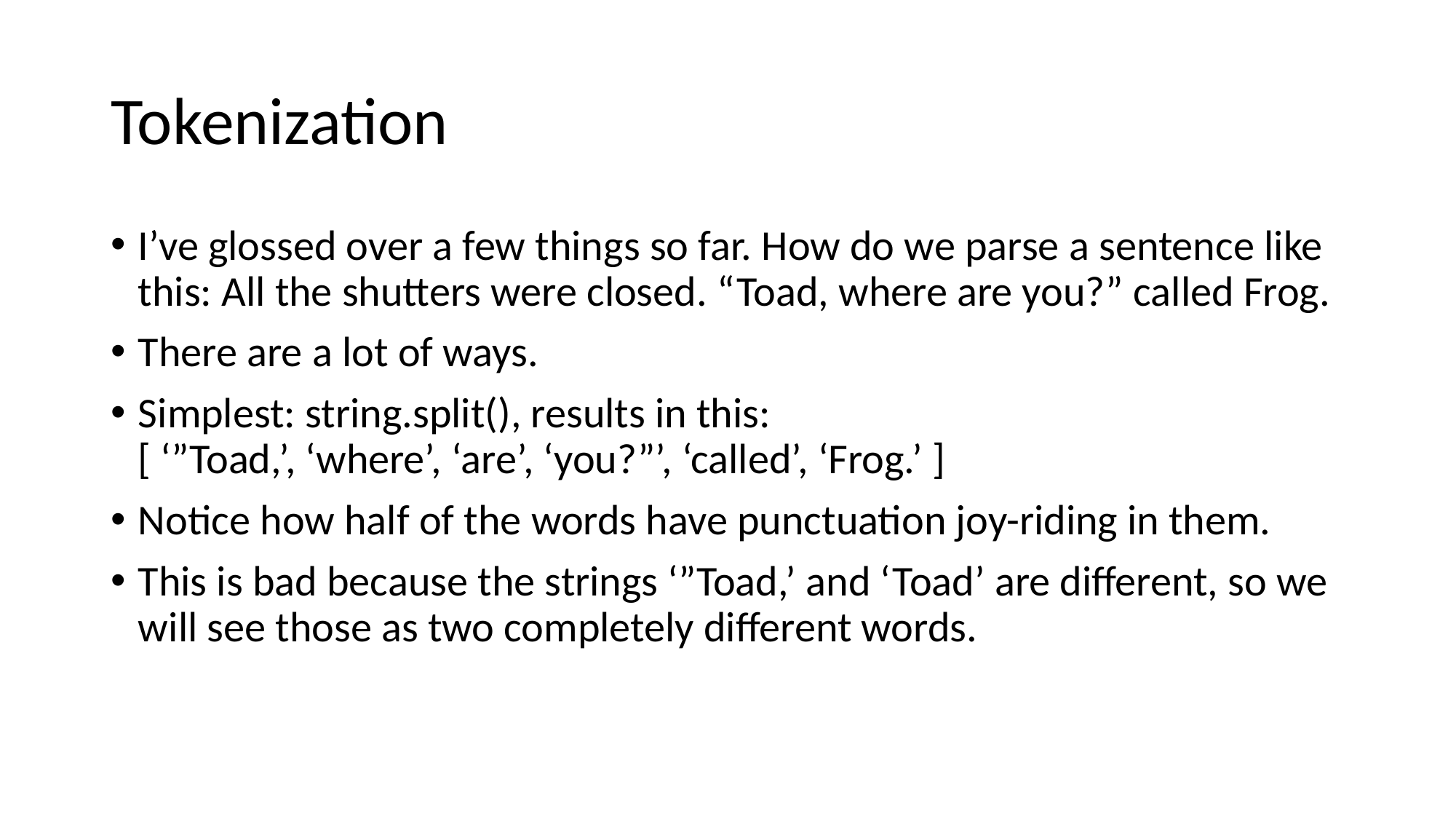

# Tokenization
I’ve glossed over a few things so far. How do we parse a sentence like this: All the shutters were closed. “Toad, where are you?” called Frog.
There are a lot of ways.
Simplest: string.split(), results in this:
[ ‘”Toad,’, ‘where’, ‘are’, ‘you?”’, ‘called’, ‘Frog.’ ]
Notice how half of the words have punctuation joy-riding in them.
This is bad because the strings ‘”Toad,’ and ‘Toad’ are different, so we will see those as two completely different words.